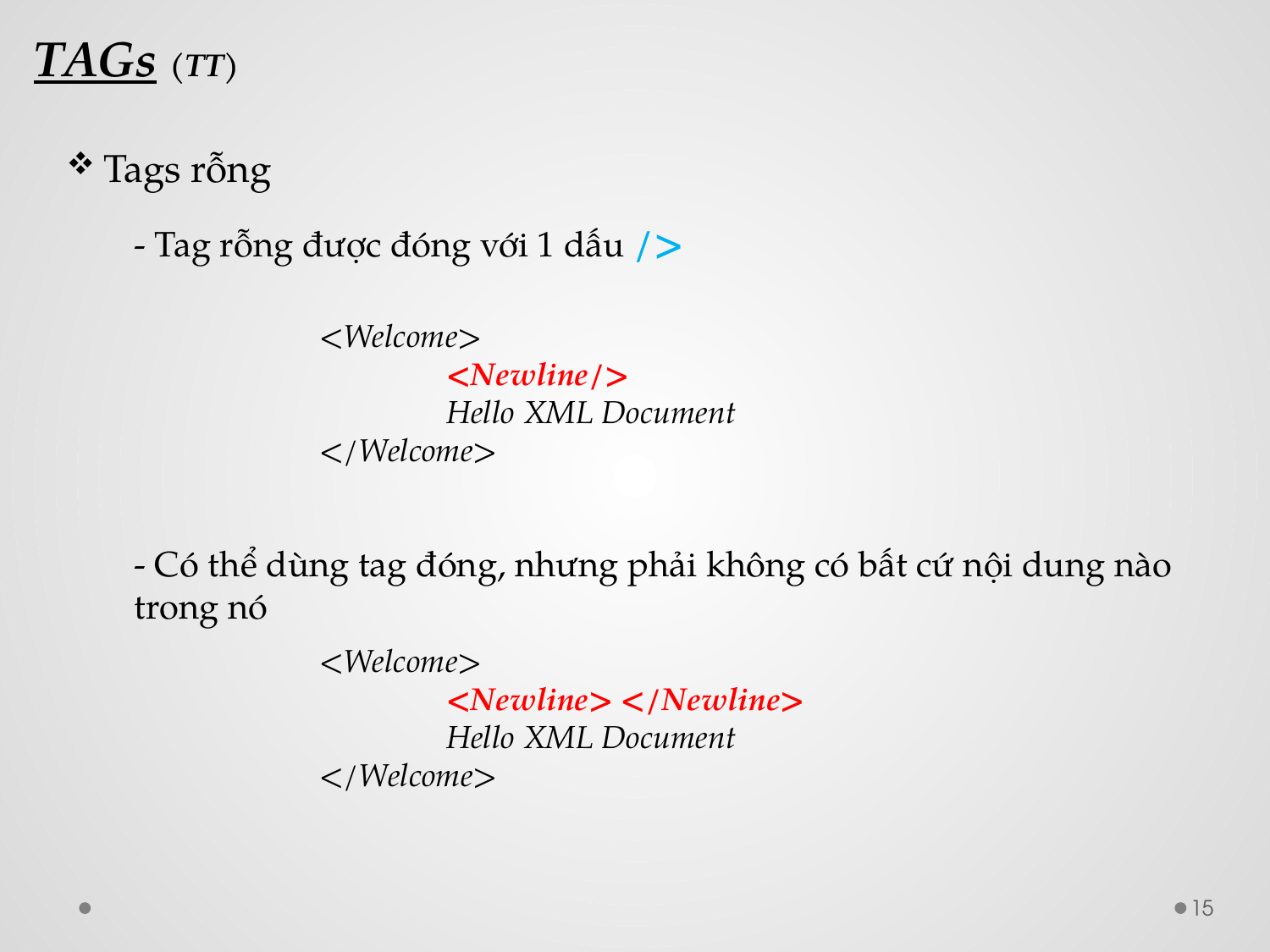

TAGs (TT)
 Tags rỗng
- Tag rỗng được đóng với 1 dấu />
<Welcome>
	<Newline/>
	Hello XML Document
</Welcome>
- Có thể dùng tag đóng, nhưng phải không có bất cứ nội dung nào trong nó
<Welcome>
	<Newline> </Newline>
	Hello XML Document
</Welcome>
15